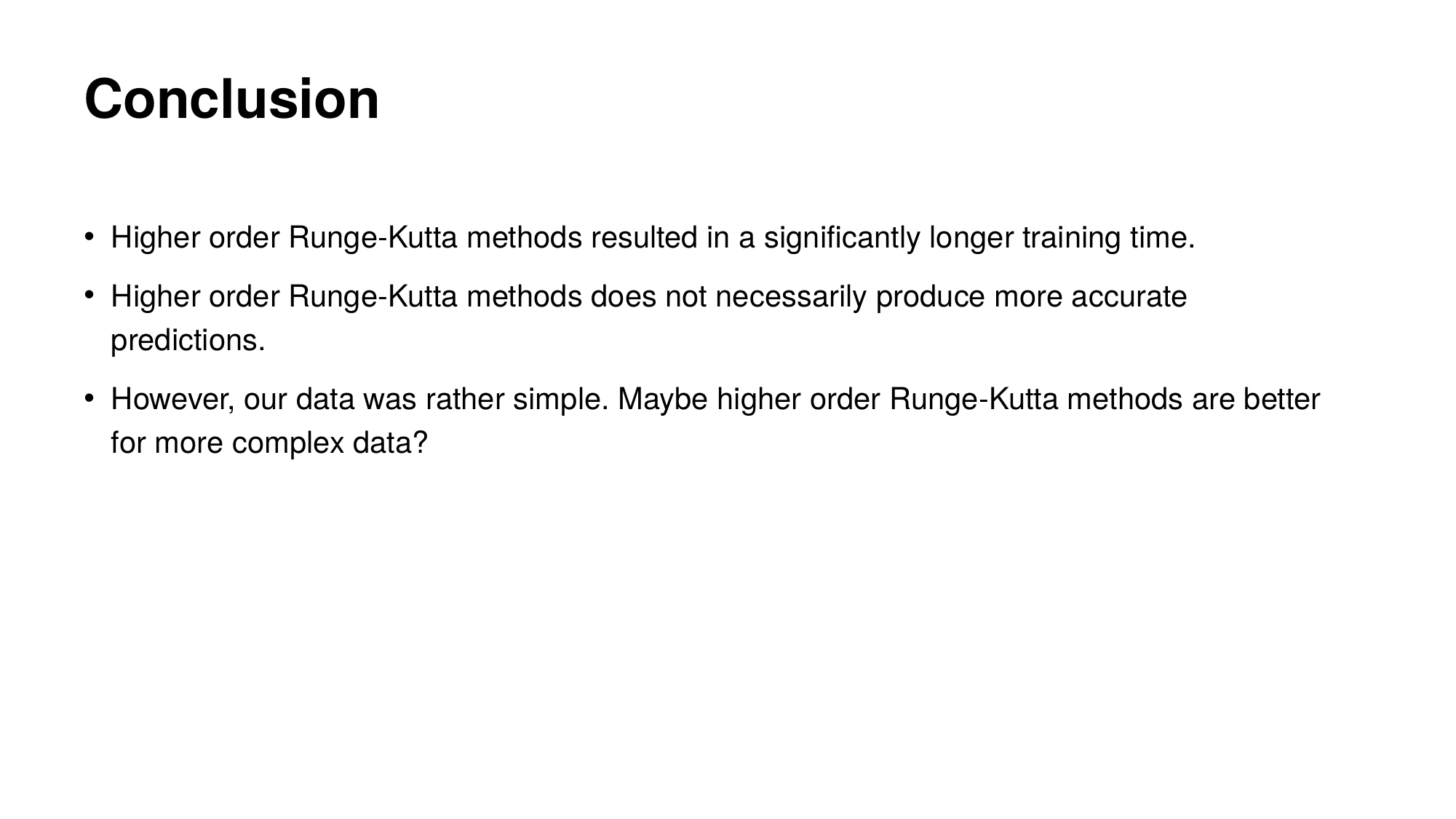

# Conclusion
Higher order Runge-Kutta methods resulted in a significantly longer training time.
Higher order Runge-Kutta methods does not necessarily produce more accurate predictions.
However, our data was rather simple. Maybe higher order Runge-Kutta methods are better for more complex data?